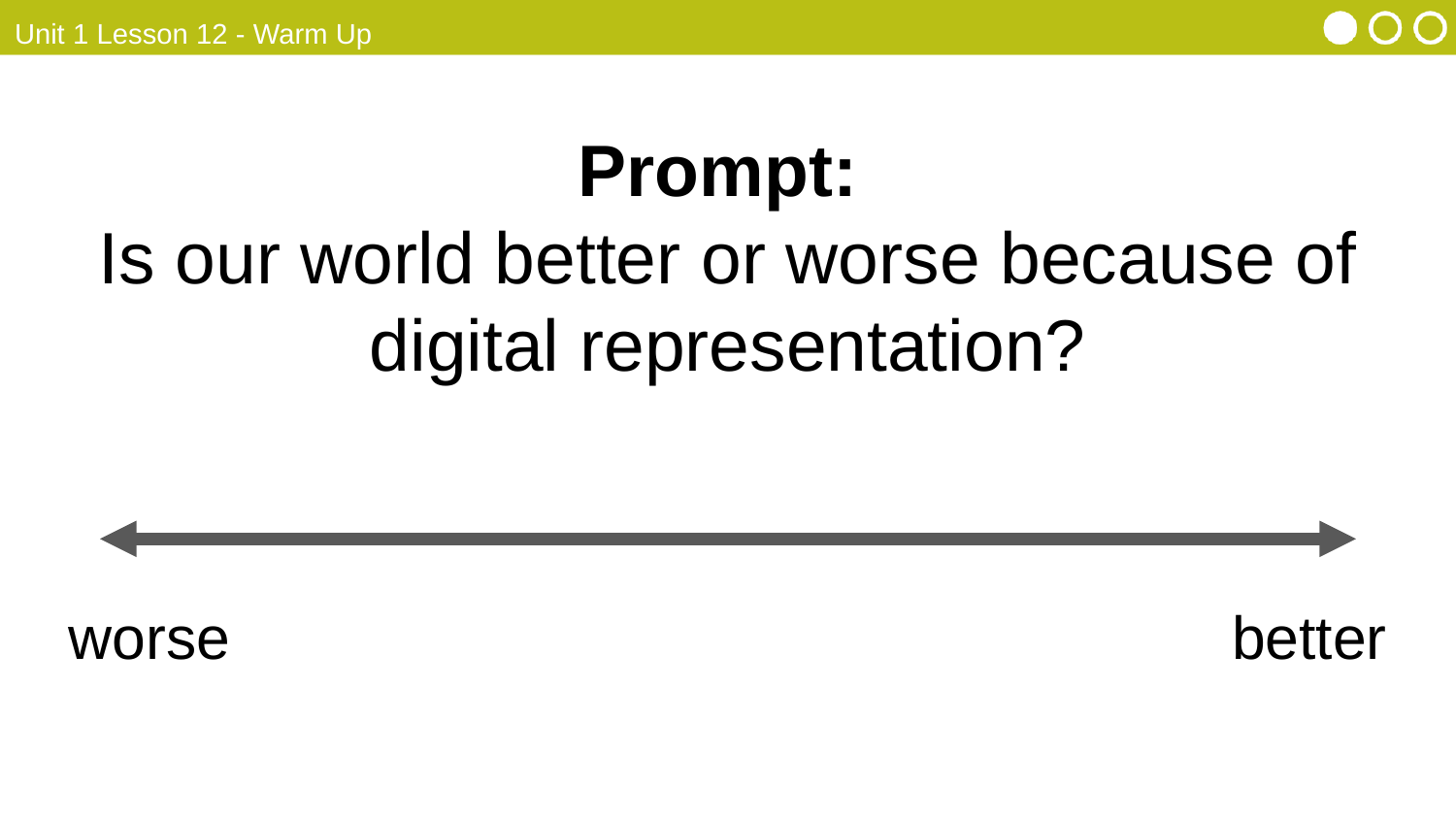

Unit 1 Lesson 12 - Warm Up
Prompt:
Is our world better or worse because of digital representation?
worse
better